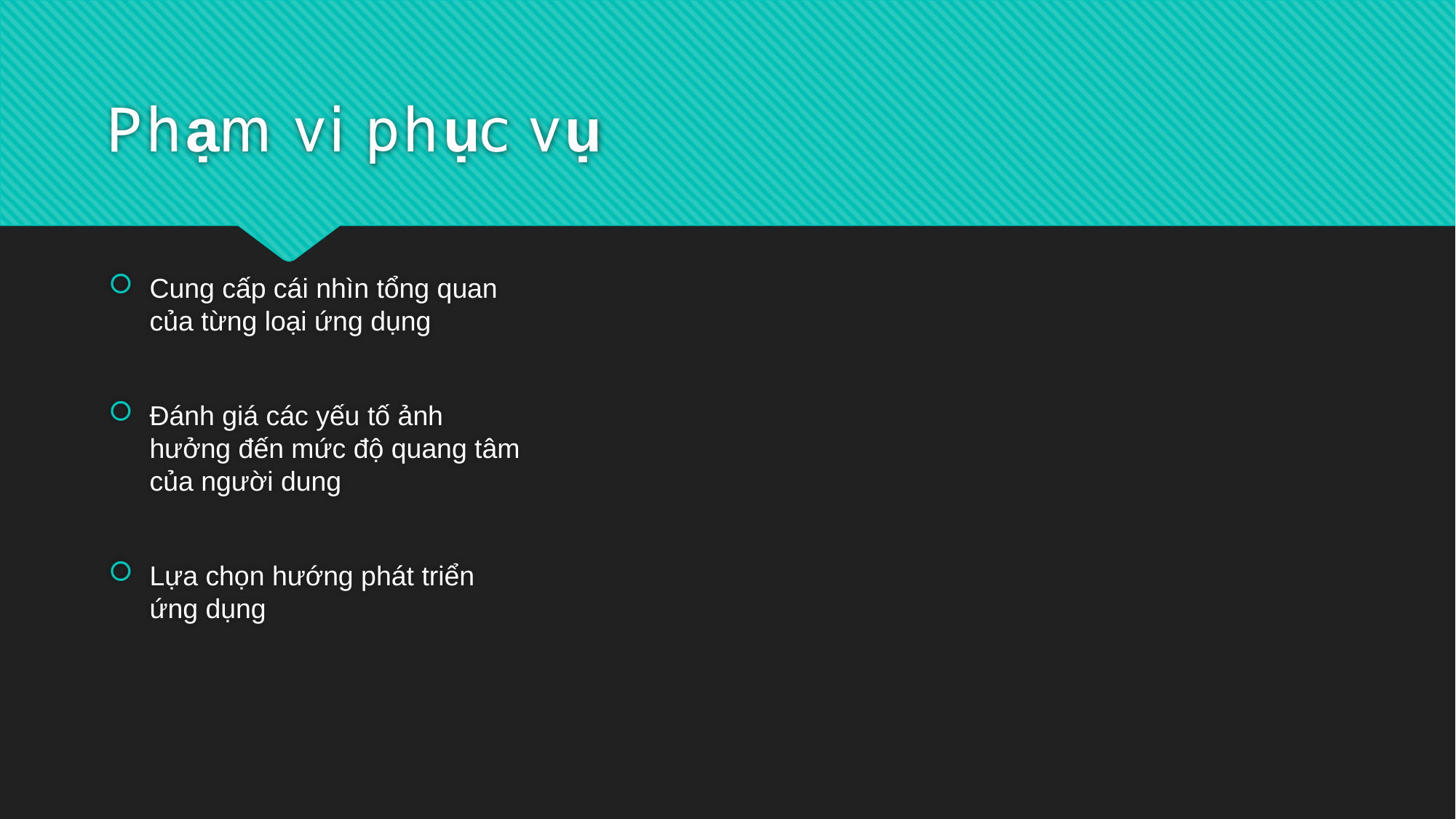

# Phạm vi phục vụ
Cung cấp cái nhìn tổng quan của từng loại ứng dụng

Đánh giá các yếu tố ảnh hưởng đến mức độ quang tâm của người dung

Lựa chọn hướng phát triển ứng dụng